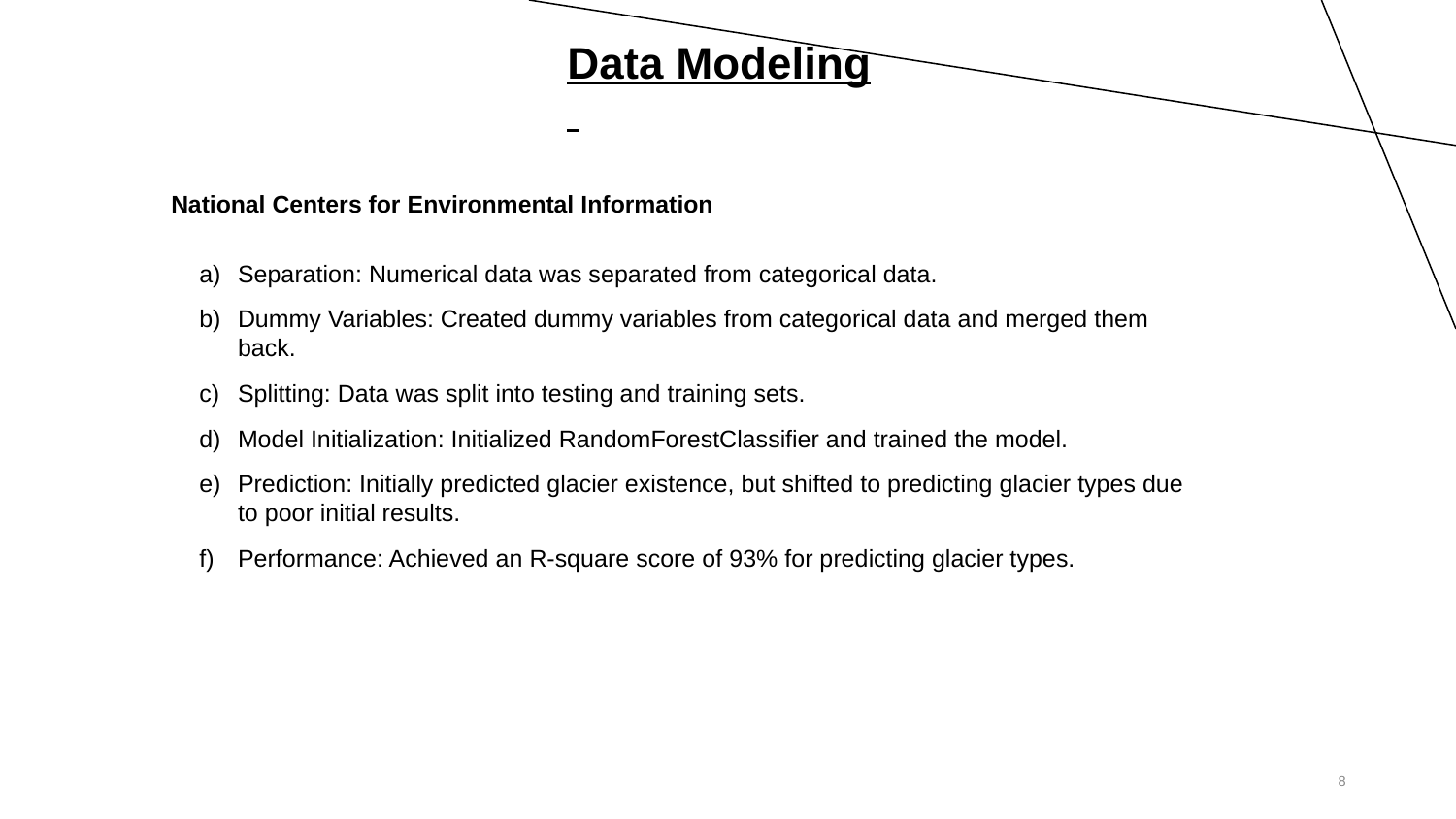

# Data Modeling
National Centers for Environmental Information
Separation: Numerical data was separated from categorical data.
Dummy Variables: Created dummy variables from categorical data and merged them back.
Splitting: Data was split into testing and training sets.
Model Initialization: Initialized RandomForestClassifier and trained the model.
Prediction: Initially predicted glacier existence, but shifted to predicting glacier types due to poor initial results.
Performance: Achieved an R-square score of 93% for predicting glacier types.

8